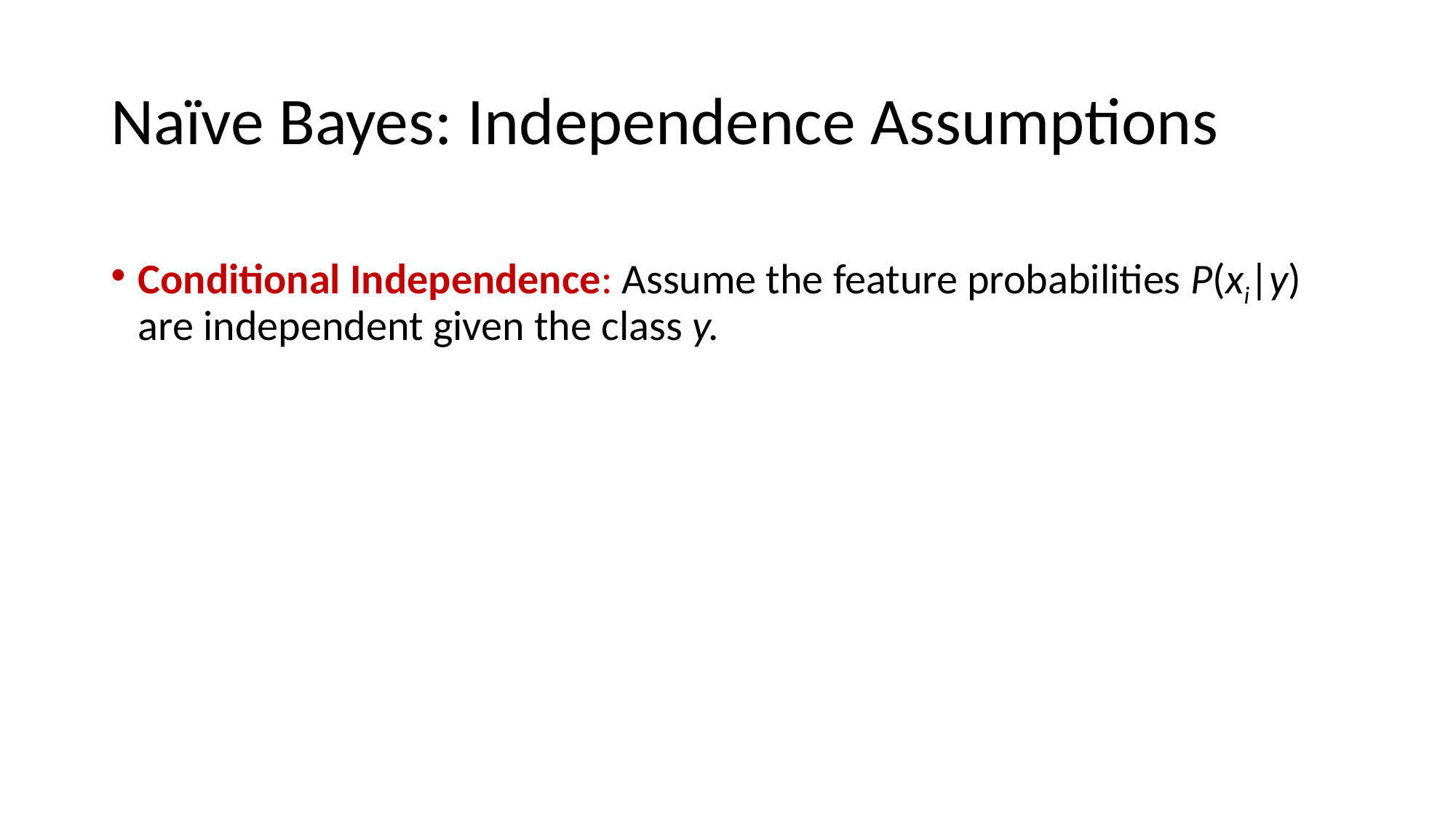

# Naïve Bayes: Independence Assumptions
Conditional Independence: Assume the feature probabilities P(xi|y) are independent given the class y.